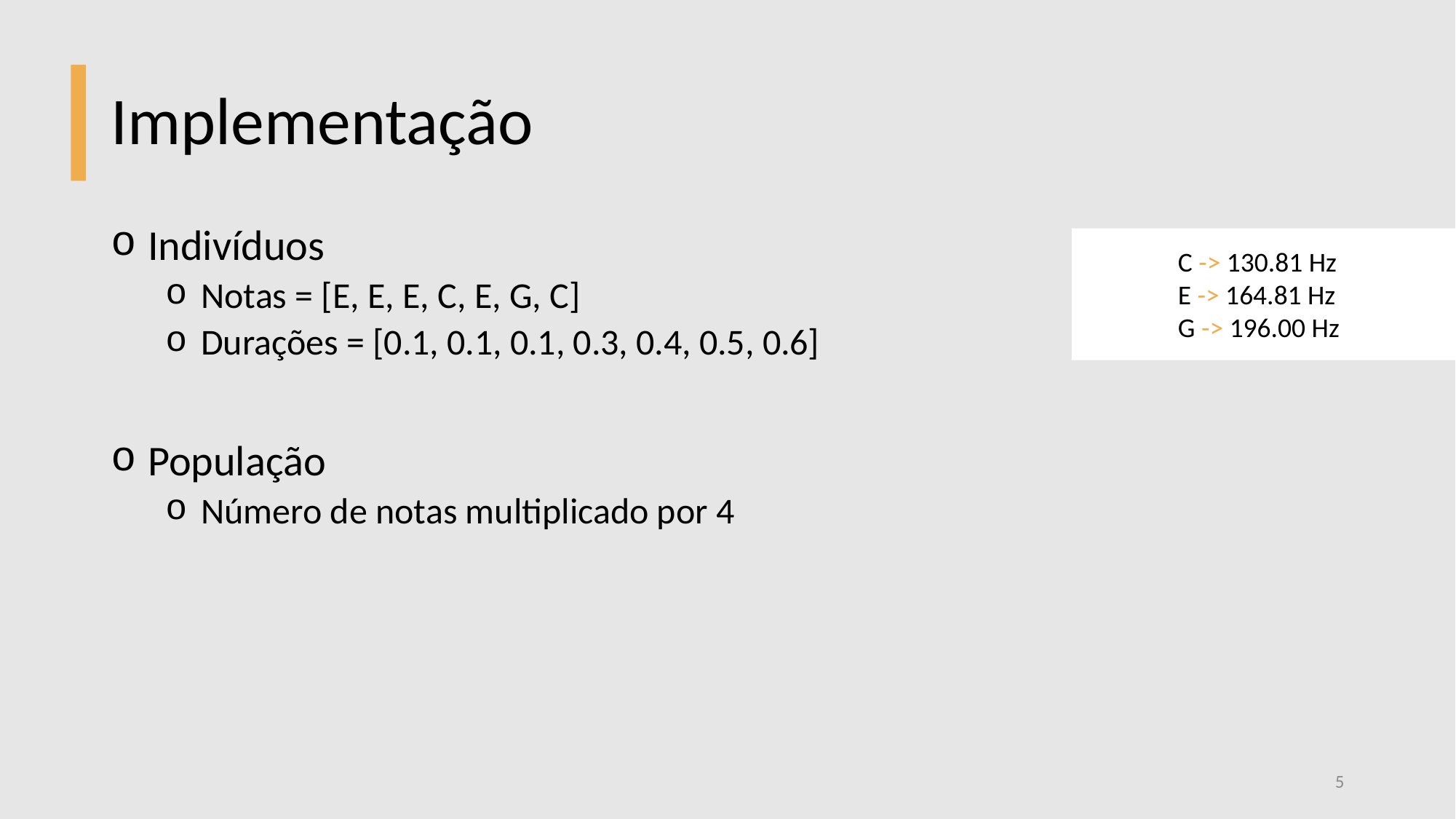

# Implementação

 Indivíduos
 Notas = [E, E, E, C, E, G, C]
 Durações = [0.1, 0.1, 0.1, 0.3, 0.4, 0.5, 0.6]

 População
 Número de notas multiplicado por 4

C -> 130.81 Hz
E -> 164.81 Hz
G -> 196.00 Hz
5